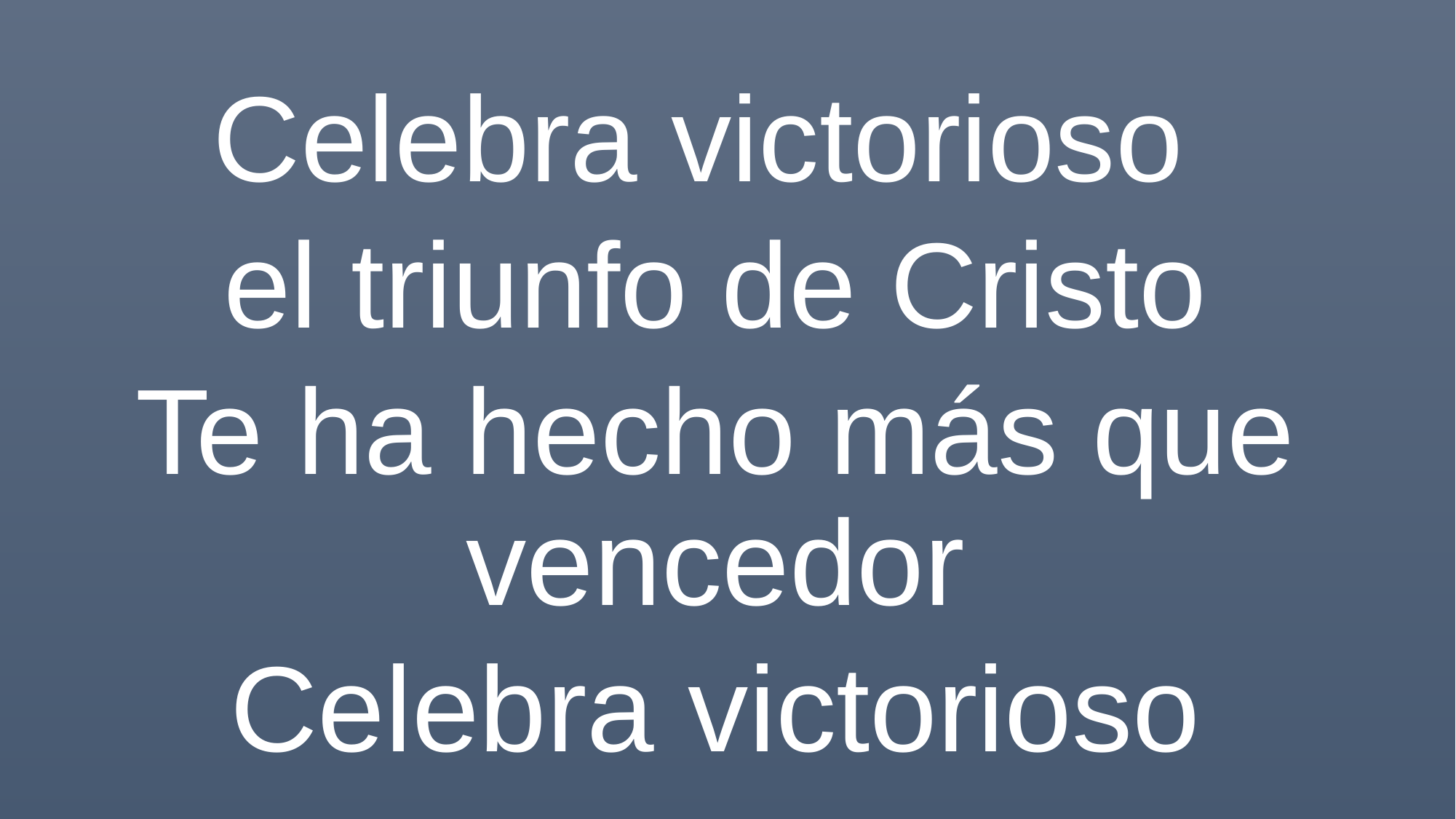

Celebra victorioso
el triunfo de Cristo
Te ha hecho más que vencedor
Celebra victorioso